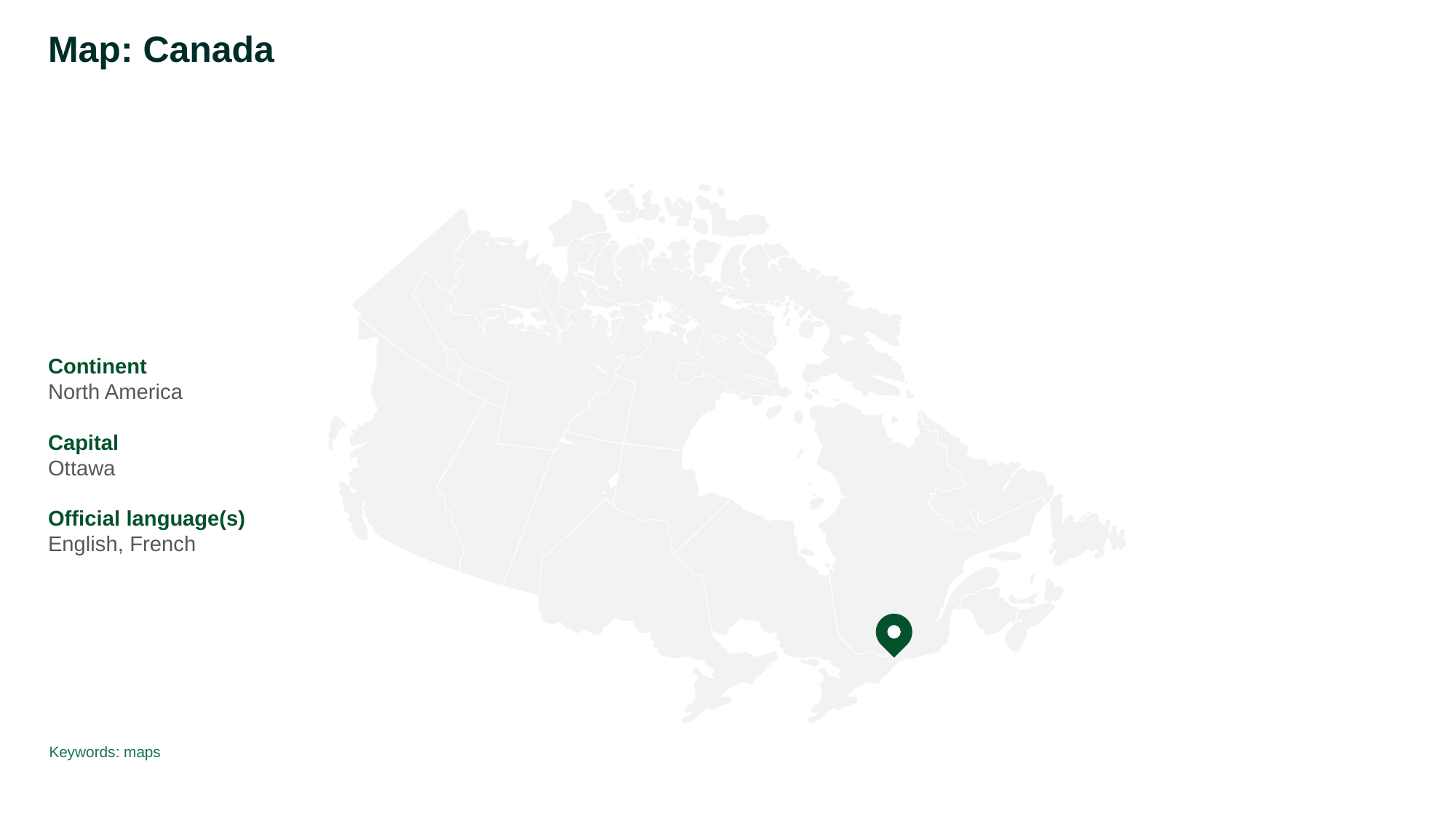

# Map: Canada

Continent
North America

Capital
Ottawa

Official language(s)
English, French

Keywords: maps